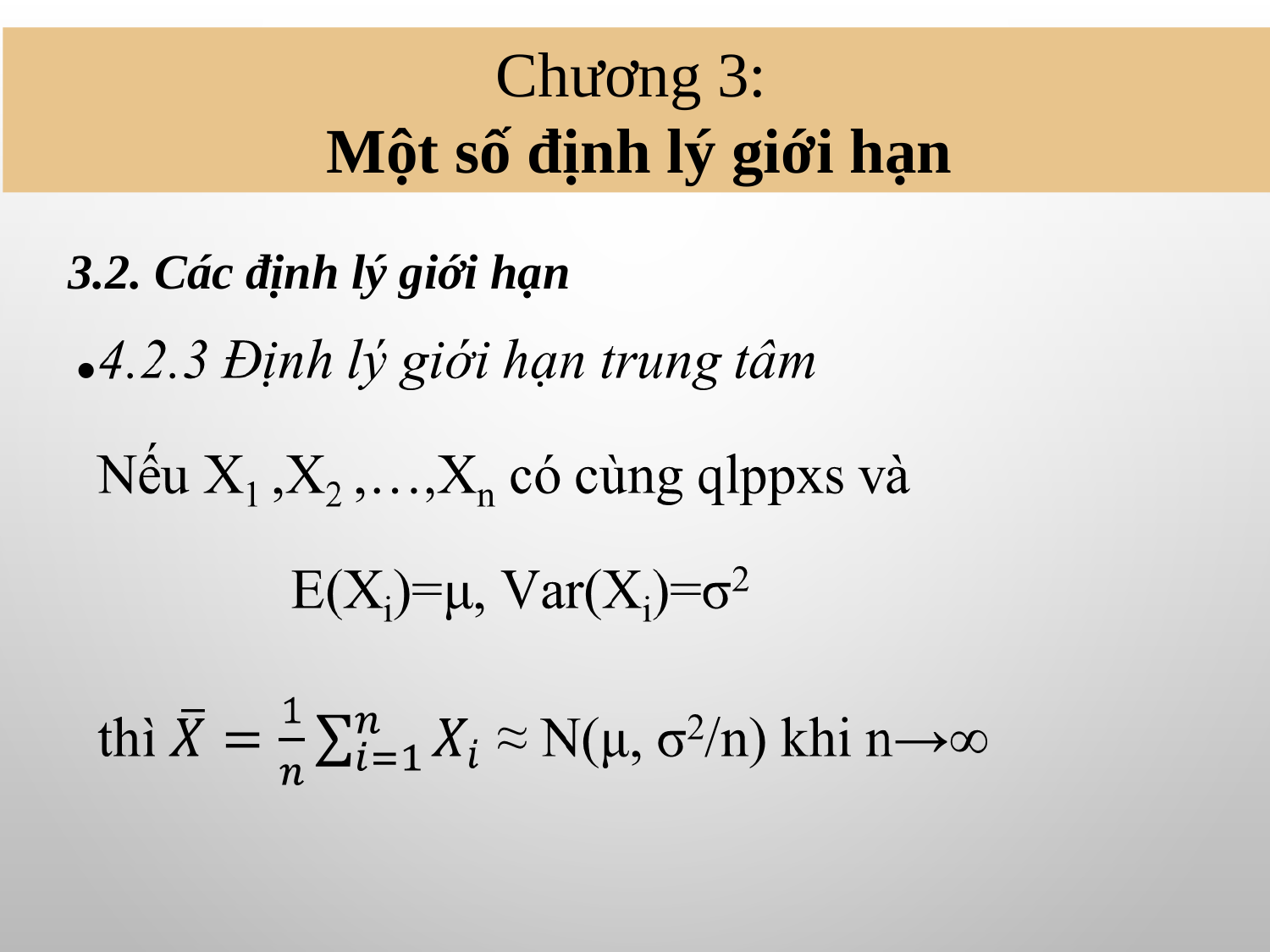

Chương 3:
Một số định lý giới hạn
# 3.2. Các định lý giới hạn